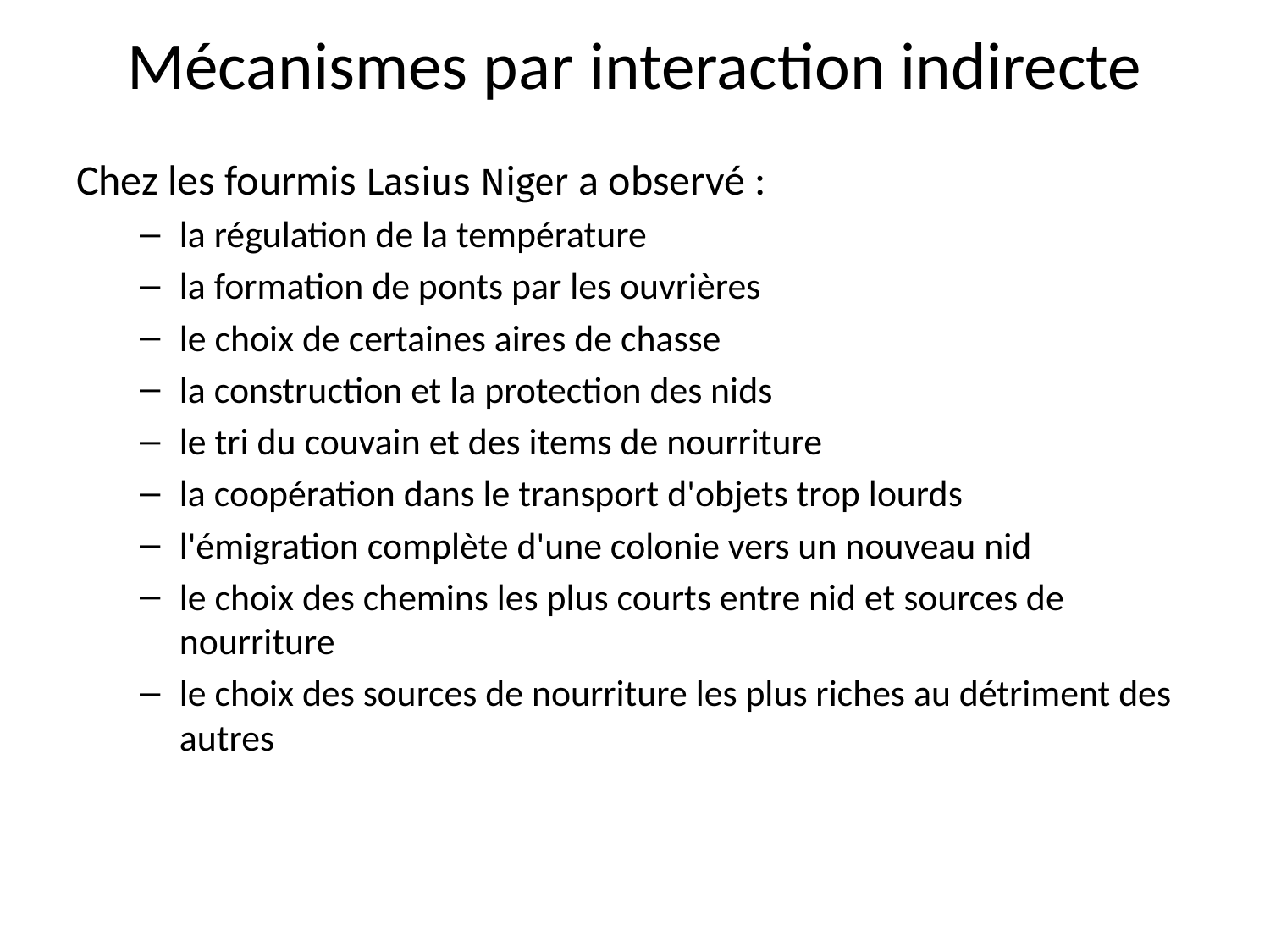

# Mécanismes par interaction indirecte
Chez les fourmis Lasius Niger a observé :
la régulation de la température
la formation de ponts par les ouvrières
le choix de certaines aires de chasse
la construction et la protection des nids
le tri du couvain et des items de nourriture
la coopération dans le transport d'objets trop lourds
l'émigration complète d'une colonie vers un nouveau nid
le choix des chemins les plus courts entre nid et sources de nourriture
le choix des sources de nourriture les plus riches au détriment des autres